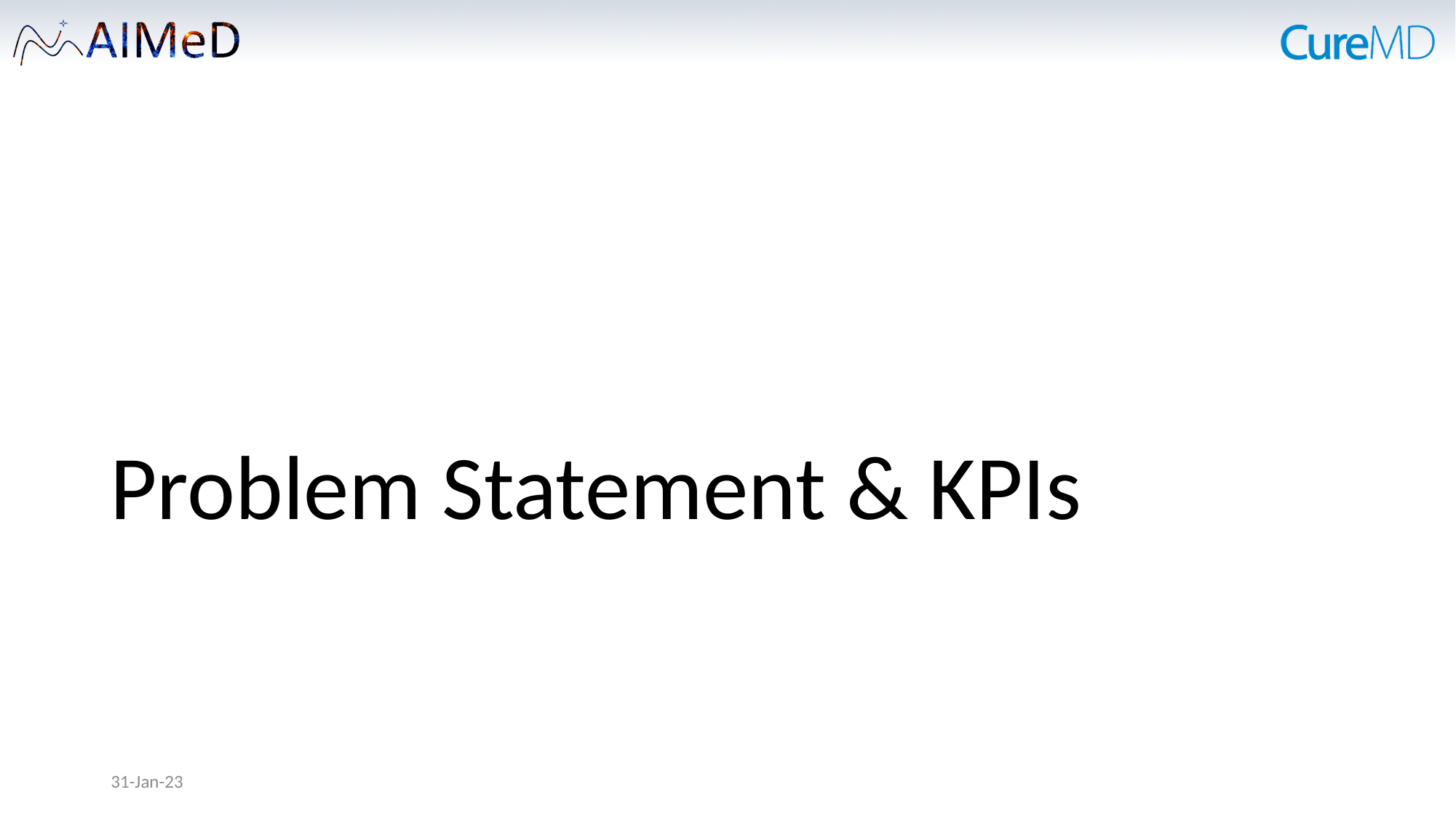

# Problem Statement & KPIs

31-Jan-23
3